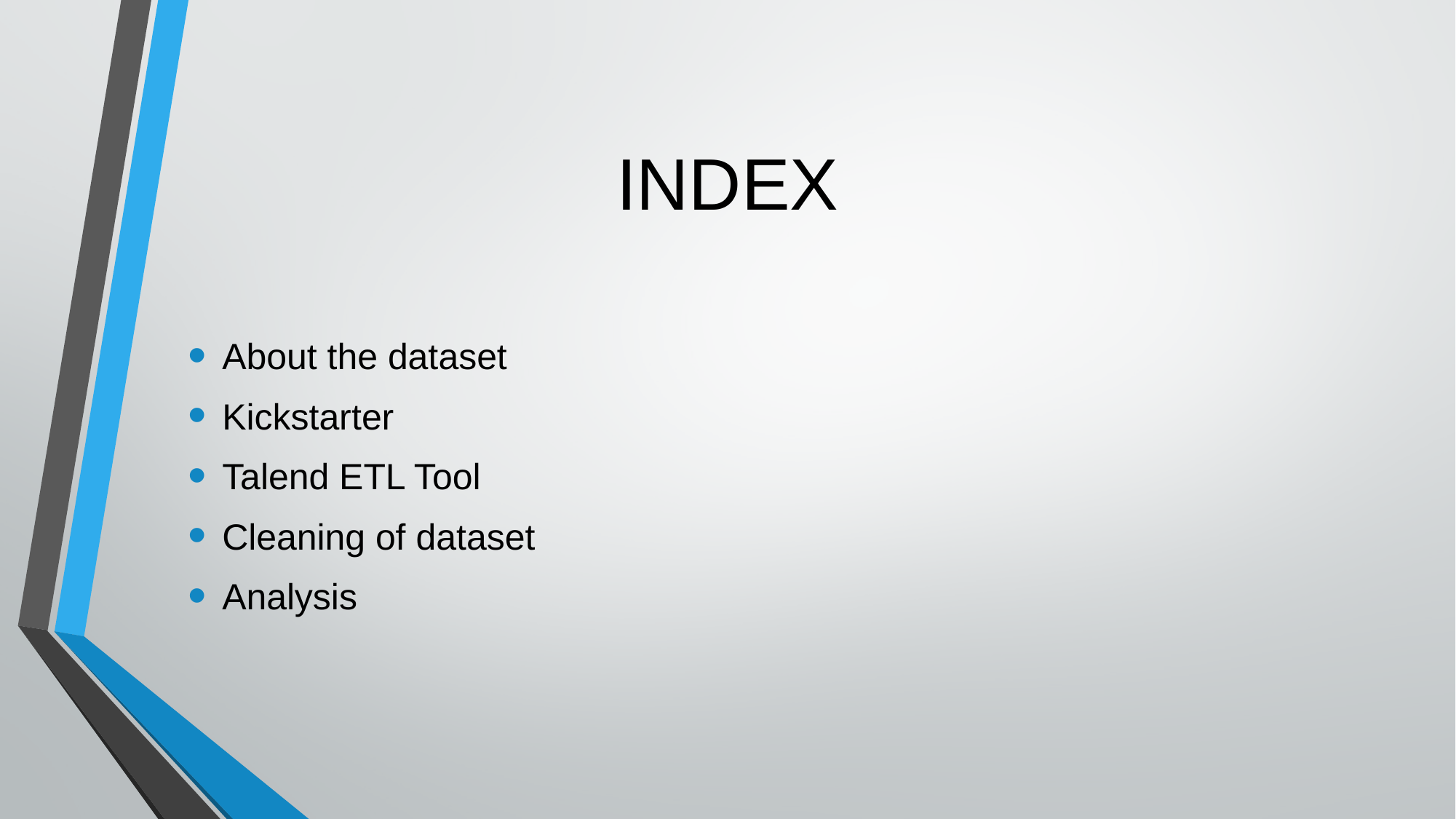

# INDEX
About the dataset
Kickstarter
Talend ETL Tool
Cleaning of dataset
Analysis